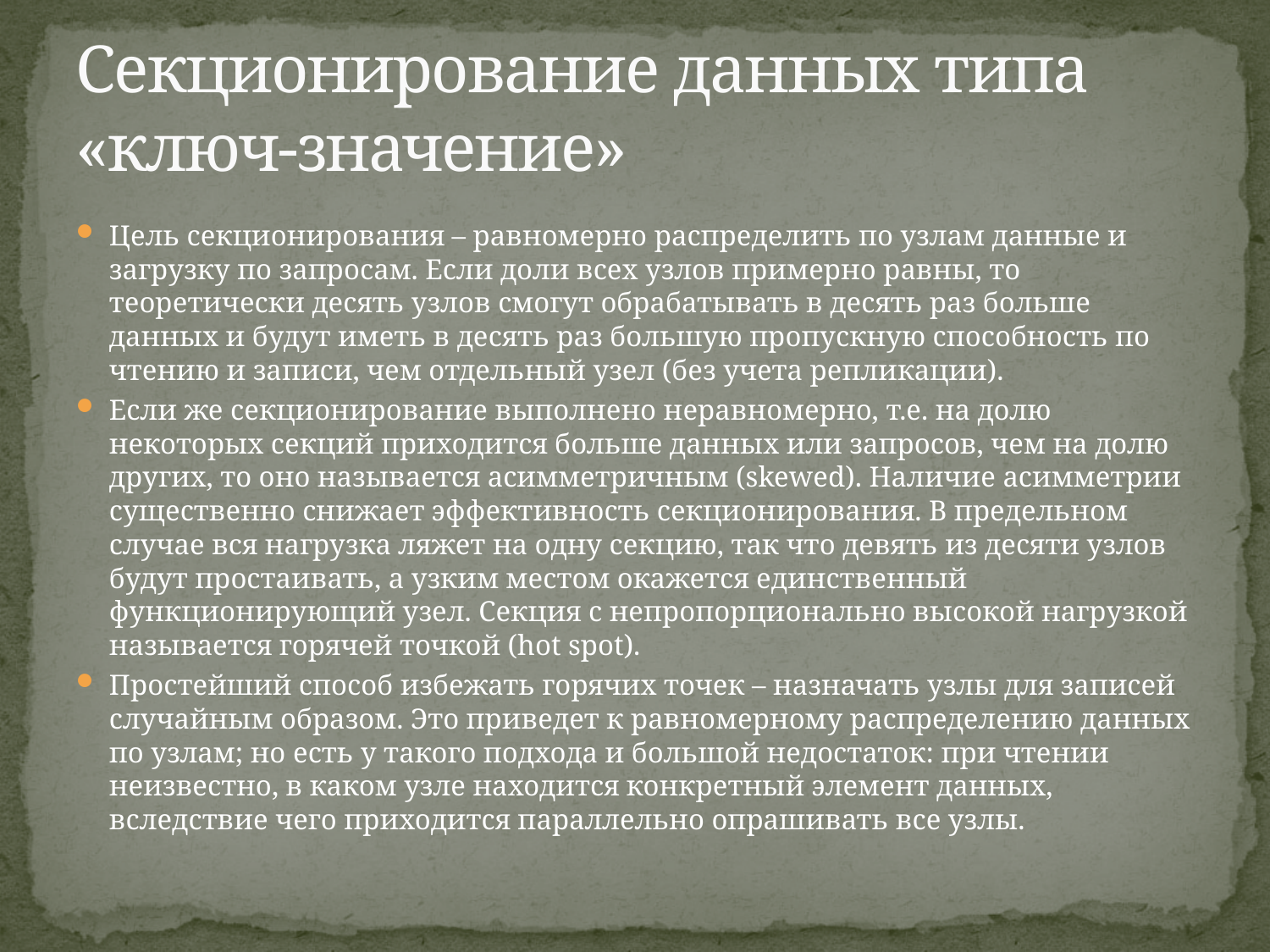

# Секционирование данных типа «ключ-значение»
Цель секционирования – равномерно распределить по узлам данные и загрузку по запросам. Если доли всех узлов примерно равны, то теоретически десять узлов смогут обрабатывать в десять раз больше данных и будут иметь в десять раз большую пропускную способность по чтению и записи, чем отдельный узел (без учета репликации).
Если же секционирование выполнено неравномерно, т.е. на долю некоторых секций приходится больше данных или запросов, чем на долю других, то оно называется асимметричным (skewed). Наличие асимметрии существенно снижает эффективность секционирования. В предельном случае вся нагрузка ляжет на одну секцию, так что девять из десяти узлов будут простаивать, а узким местом окажется единственный функционирующий узел. Секция с непропорционально высокой нагрузкой называется горячей точкой (hot spot).
Простейший способ избежать горячих точек – назначать узлы для записей случайным образом. Это приведет к равномерному распределению данных по узлам; но есть у такого подхода и большой недостаток: при чтении неизвестно, в каком узле находится конкретный элемент данных, вследствие чего приходится параллельно опрашивать все узлы.